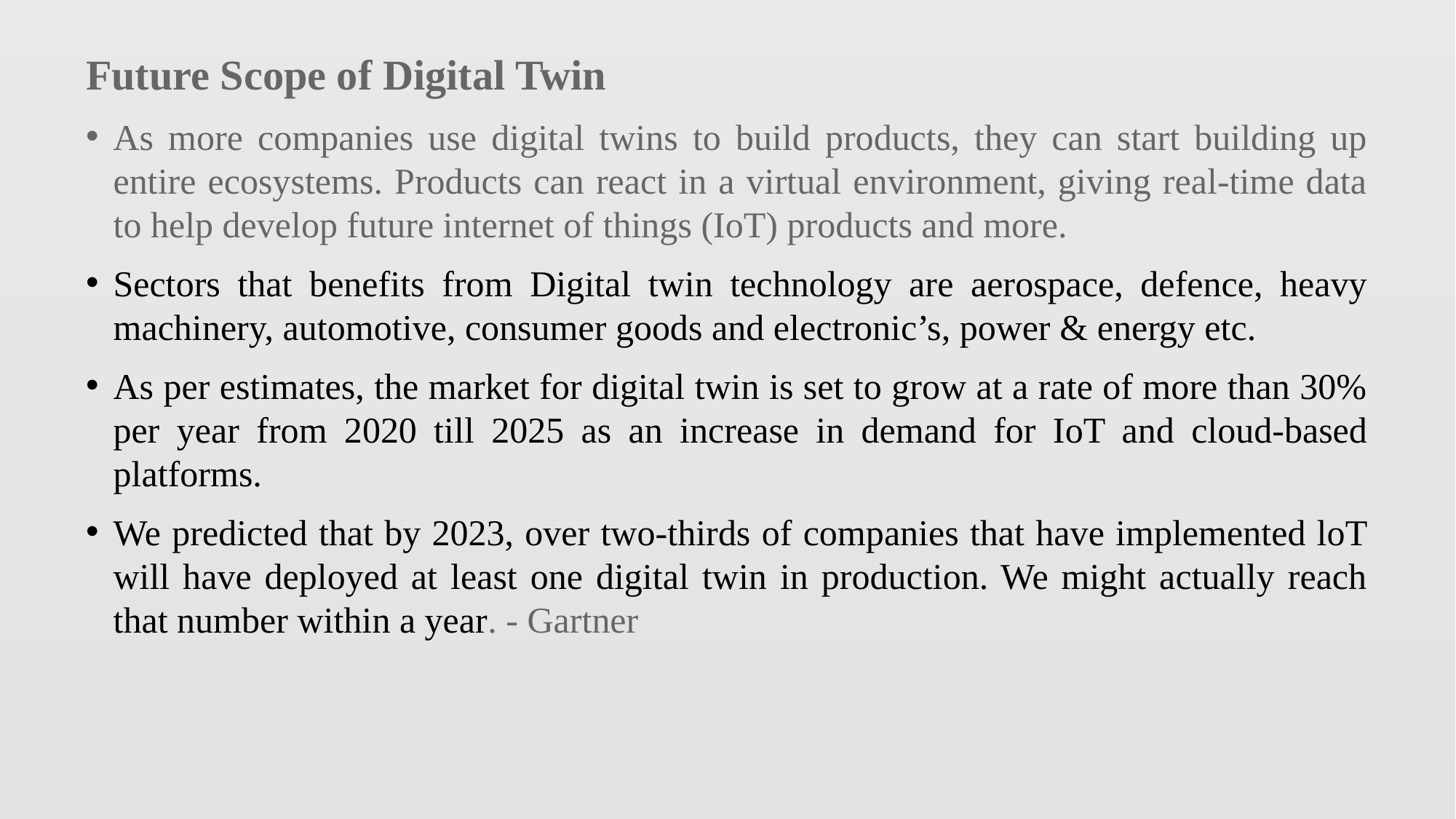

Future Scope of Digital Twin
As more companies use digital twins to build products, they can start building up entire ecosystems. Products can react in a virtual environment, giving real-time data to help develop future internet of things (IoT) products and more.
Sectors that benefits from Digital twin technology are aerospace, defence, heavy machinery, automotive, consumer goods and electronic’s, power & energy etc.
As per estimates, the market for digital twin is set to grow at a rate of more than 30% per year from 2020 till 2025 as an increase in demand for IoT and cloud-based platforms.
We predicted that by 2023, over two-thirds of companies that have implemented loT will have deployed at least one digital twin in production. We might actually reach that number within a year. - Gartner